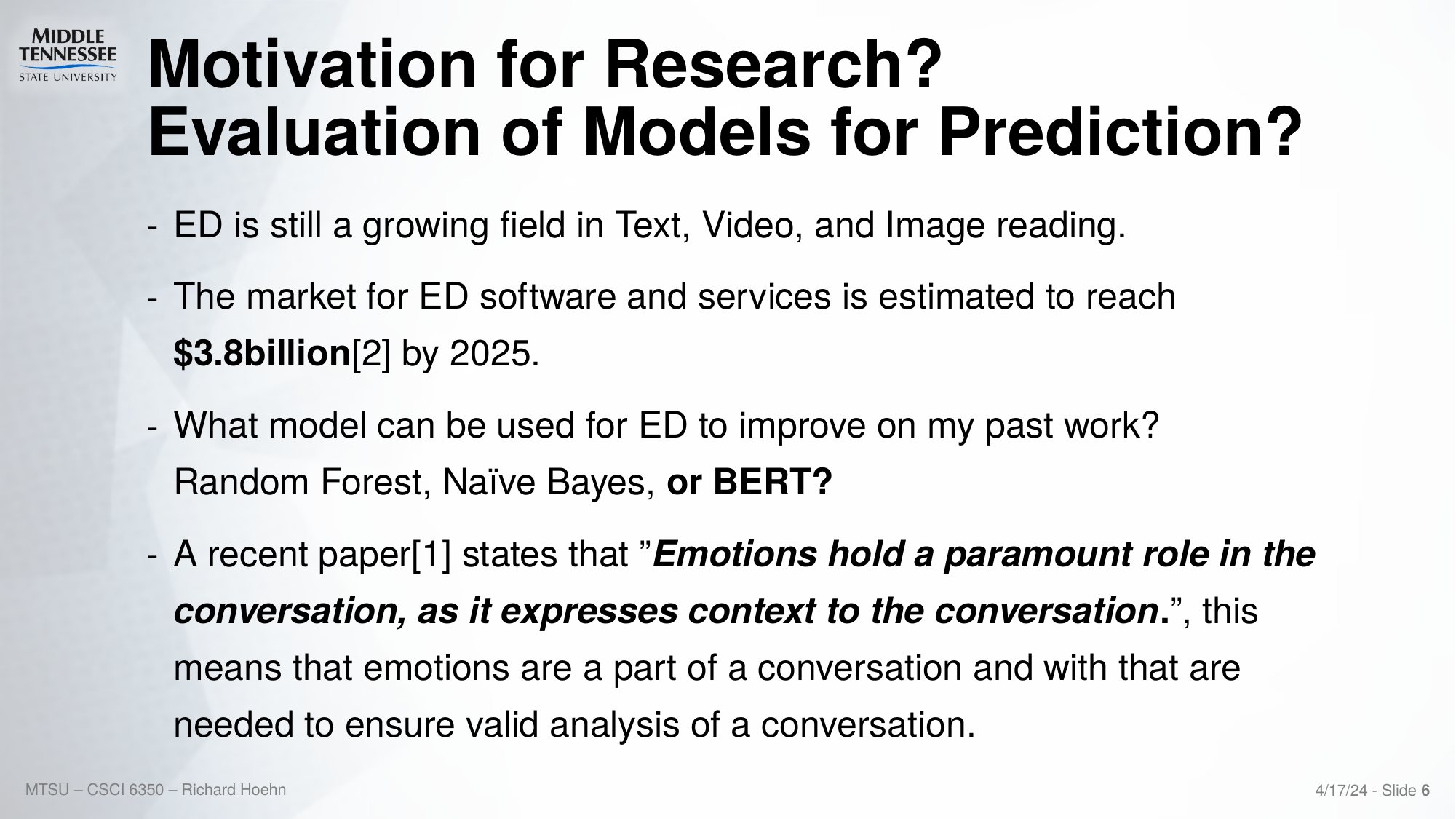

# Motivation for Research? Evaluation of Models for Prediction?
ED is still a growing field in Text, Video, and Image reading.
The market for ED software and services is estimated to reach $3.8billion[2] by 2025.
What model can be used for ED to improve on my past work?
Random Forest, Naïve Bayes, or BERT?
A recent paper[1] states that ”Emotions hold a paramount role in the conversation, as it expresses context to the conversation.”, this means that emotions are a part of a conversation and with that are needed to ensure valid analysis of a conversation.